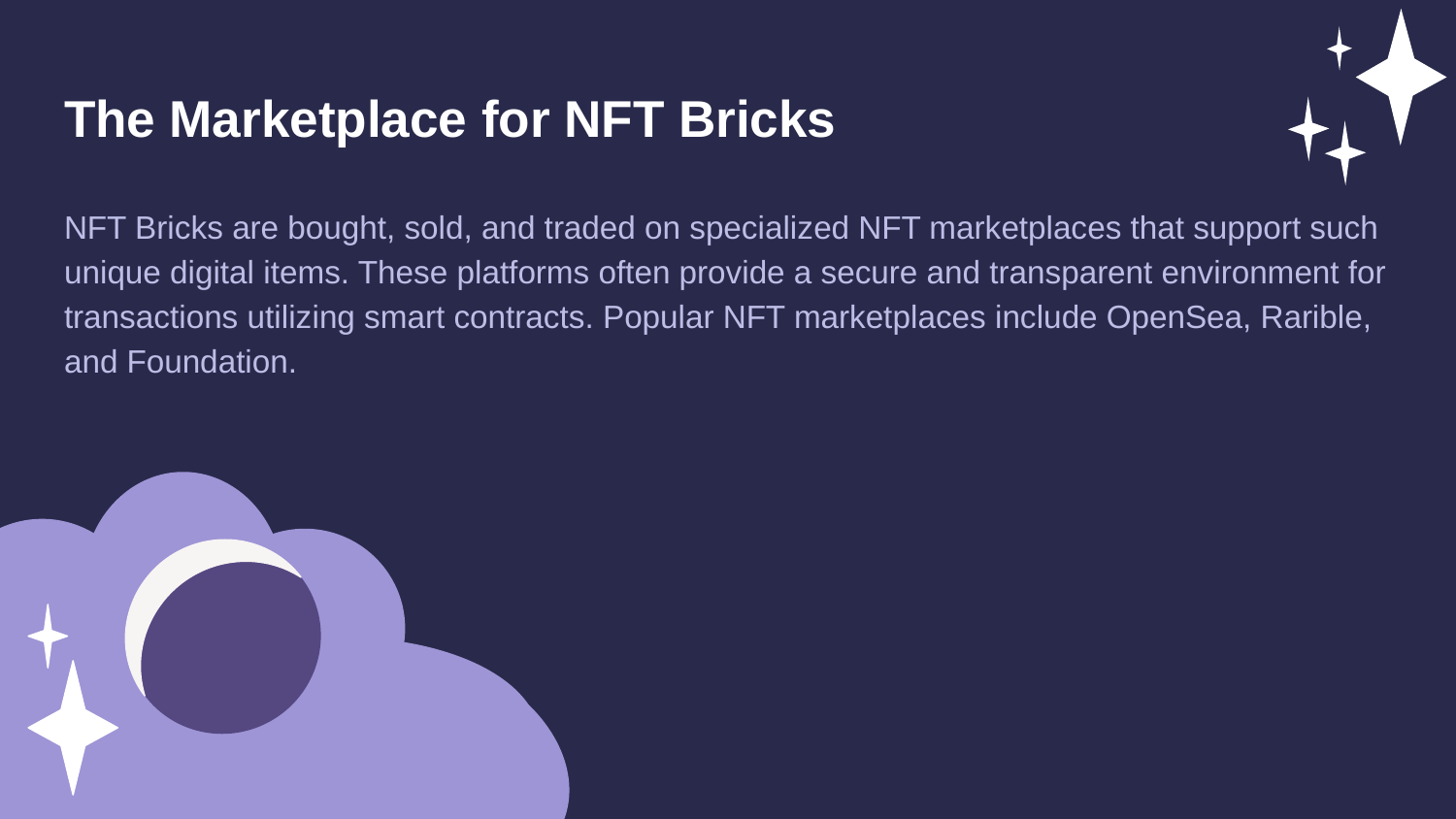

The Marketplace for NFT Bricks
NFT Bricks are bought, sold, and traded on specialized NFT marketplaces that support such unique digital items. These platforms often provide a secure and transparent environment for transactions utilizing smart contracts. Popular NFT marketplaces include OpenSea, Rarible, and Foundation.